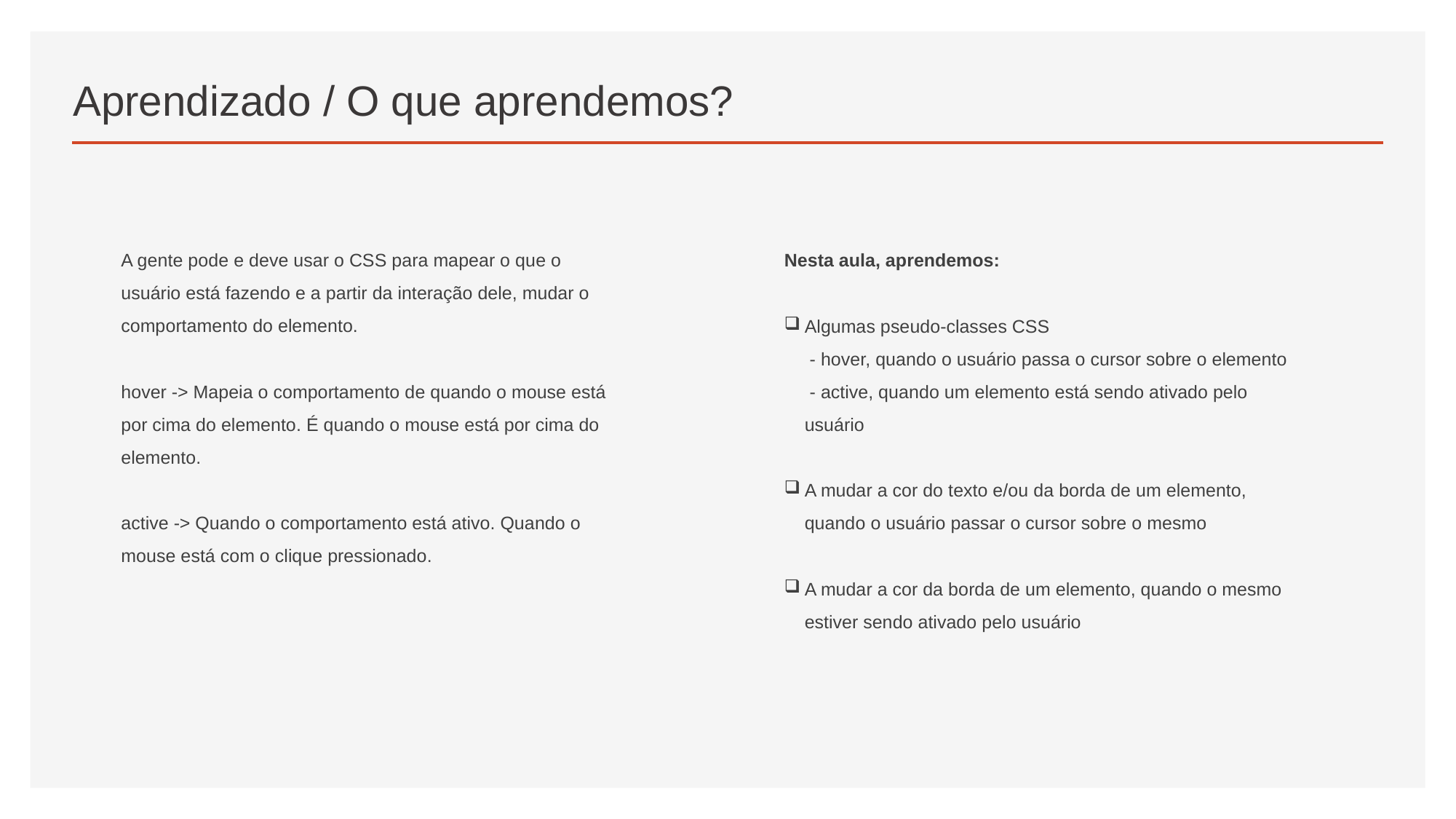

# Aprendizado / O que aprendemos?
A gente pode e deve usar o CSS para mapear o que o usuário está fazendo e a partir da interação dele, mudar o comportamento do elemento.
hover -> Mapeia o comportamento de quando o mouse está por cima do elemento. É quando o mouse está por cima do elemento.
active -> Quando o comportamento está ativo. Quando o mouse está com o clique pressionado.
Nesta aula, aprendemos:
Algumas pseudo-classes CSS
 - hover, quando o usuário passa o cursor sobre o elemento
 - active, quando um elemento está sendo ativado pelo usuário
A mudar a cor do texto e/ou da borda de um elemento, quando o usuário passar o cursor sobre o mesmo
A mudar a cor da borda de um elemento, quando o mesmo estiver sendo ativado pelo usuário